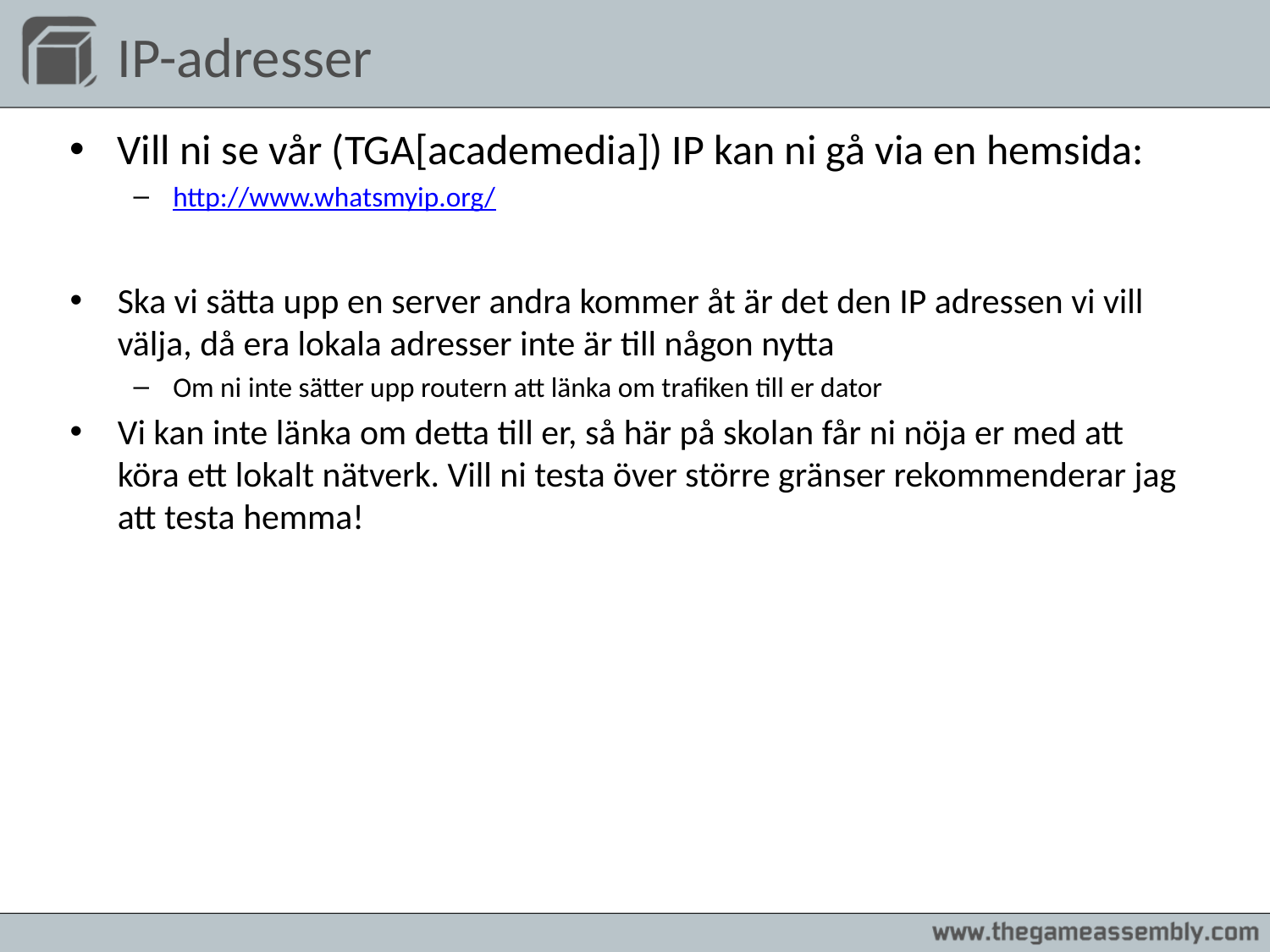

IP-adresser
Vill ni se vår (TGA[academedia]) IP kan ni gå via en hemsida:
http://www.whatsmyip.org/

Ska vi sätta upp en server andra kommer åt är det den IP adressen vi vill välja, då era lokala adresser inte är till någon nytta
Om ni inte sätter upp routern att länka om trafiken till er dator
Vi kan inte länka om detta till er, så här på skolan får ni nöja er med att köra ett lokalt nätverk. Vill ni testa över större gränser rekommenderar jag att testa hemma!